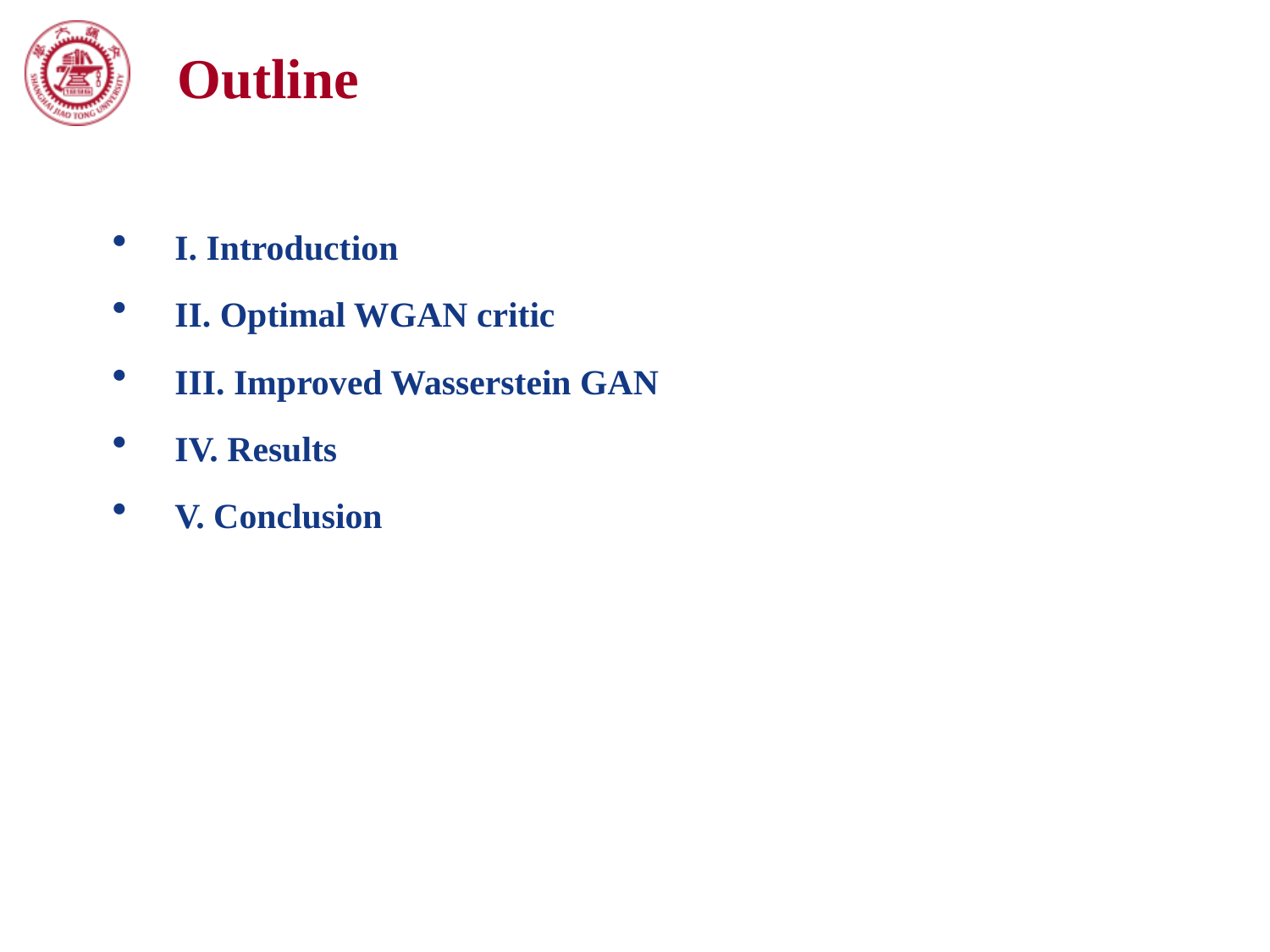

Outline
I. Introduction
II. Optimal WGAN critic
III. Improved Wasserstein GAN
IV. Results
V. Conclusion